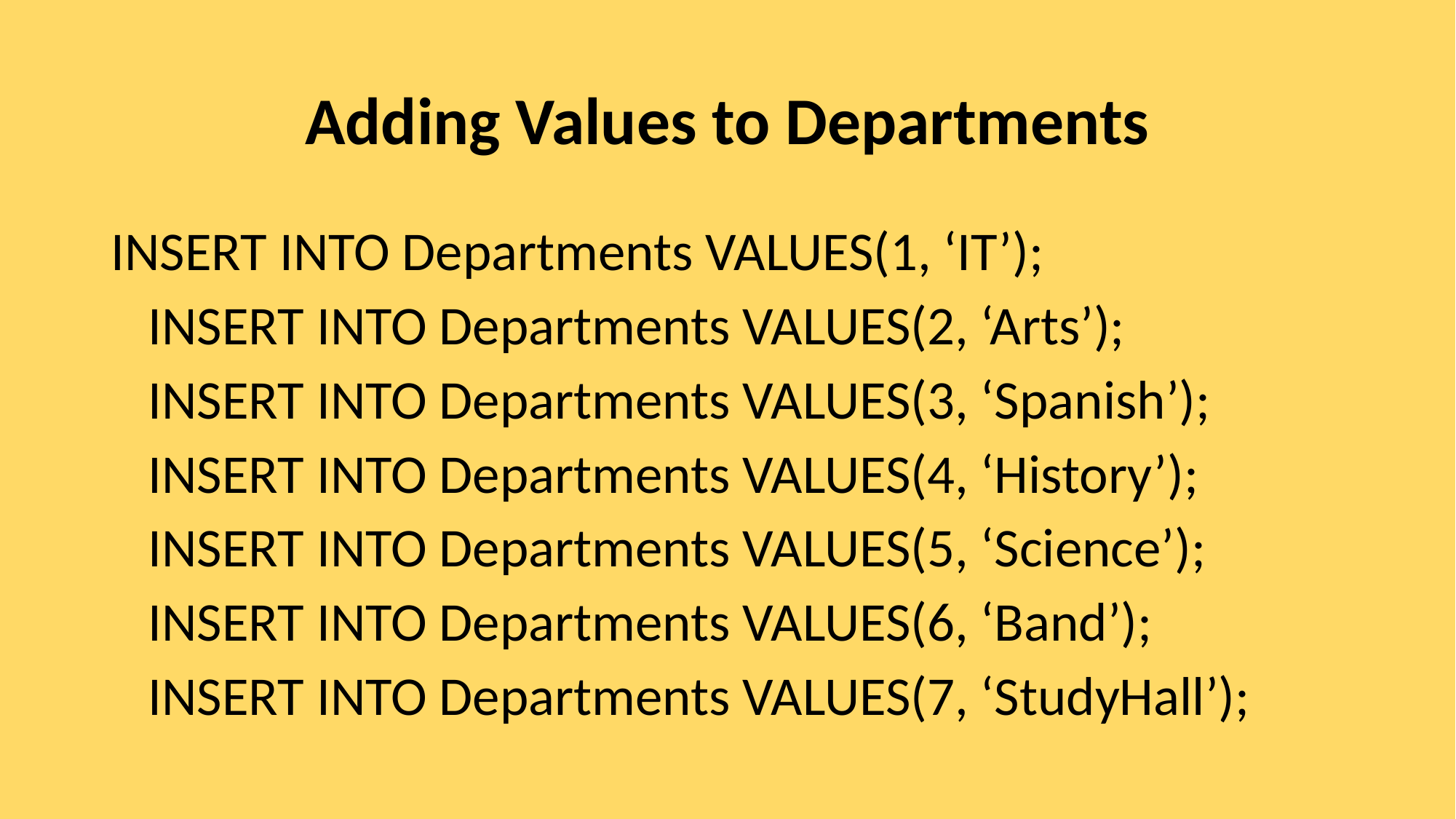

# Adding Values to Departments
INSERT INTO Departments VALUES(1, ‘IT’);
   INSERT INTO Departments VALUES(2, ‘Arts’);
   INSERT INTO Departments VALUES(3, ‘Spanish’);
   INSERT INTO Departments VALUES(4, ‘History’);
   INSERT INTO Departments VALUES(5, ‘Science’);
   INSERT INTO Departments VALUES(6, ‘Band’);
   INSERT INTO Departments VALUES(7, ‘StudyHall’);